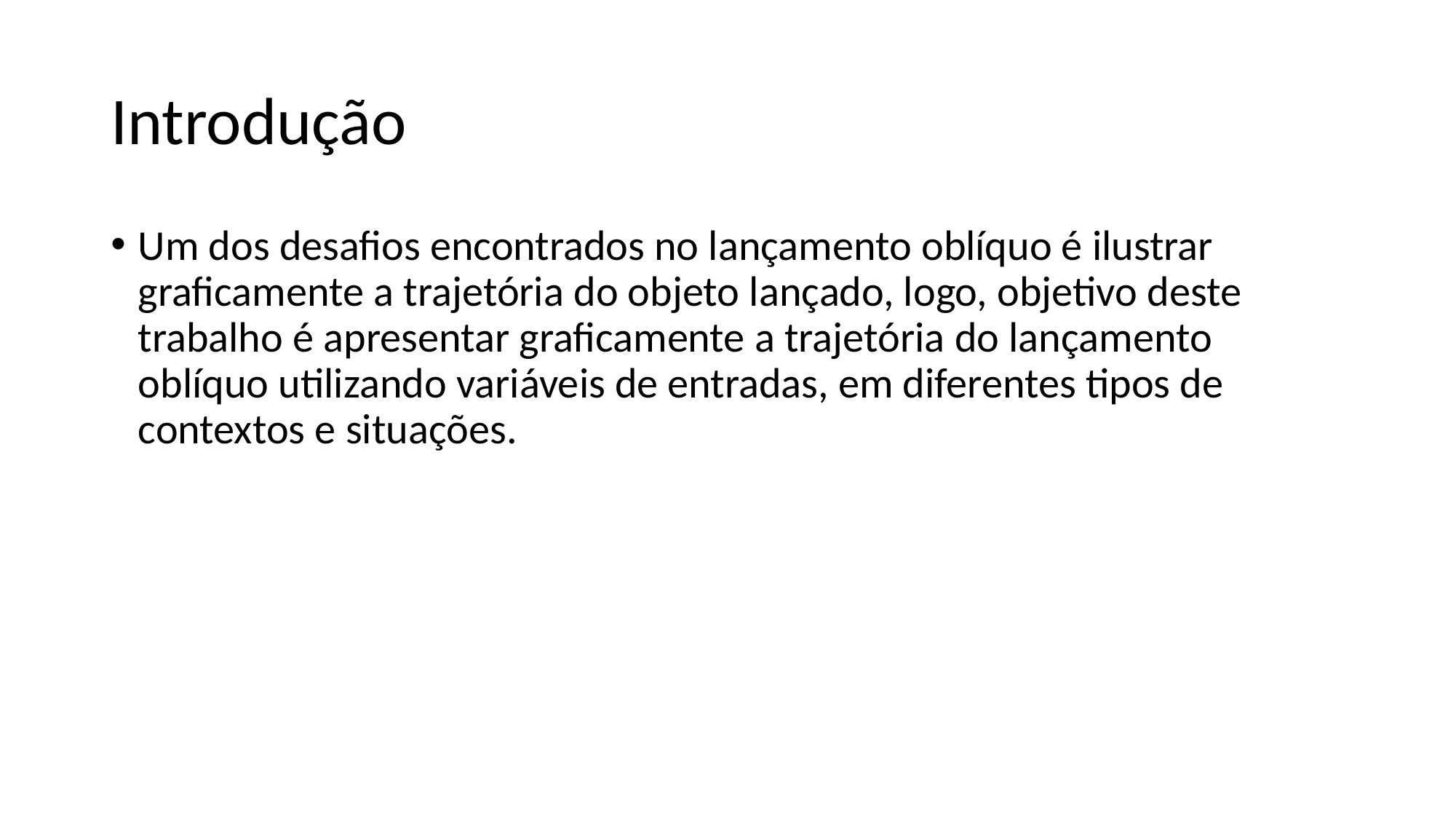

# Introdução
Um dos desafios encontrados no lançamento oblíquo é ilustrar graficamente a trajetória do objeto lançado, logo, objetivo deste trabalho é apresentar graficamente a trajetória do lançamento oblíquo utilizando variáveis de entradas, em diferentes tipos de contextos e situações.